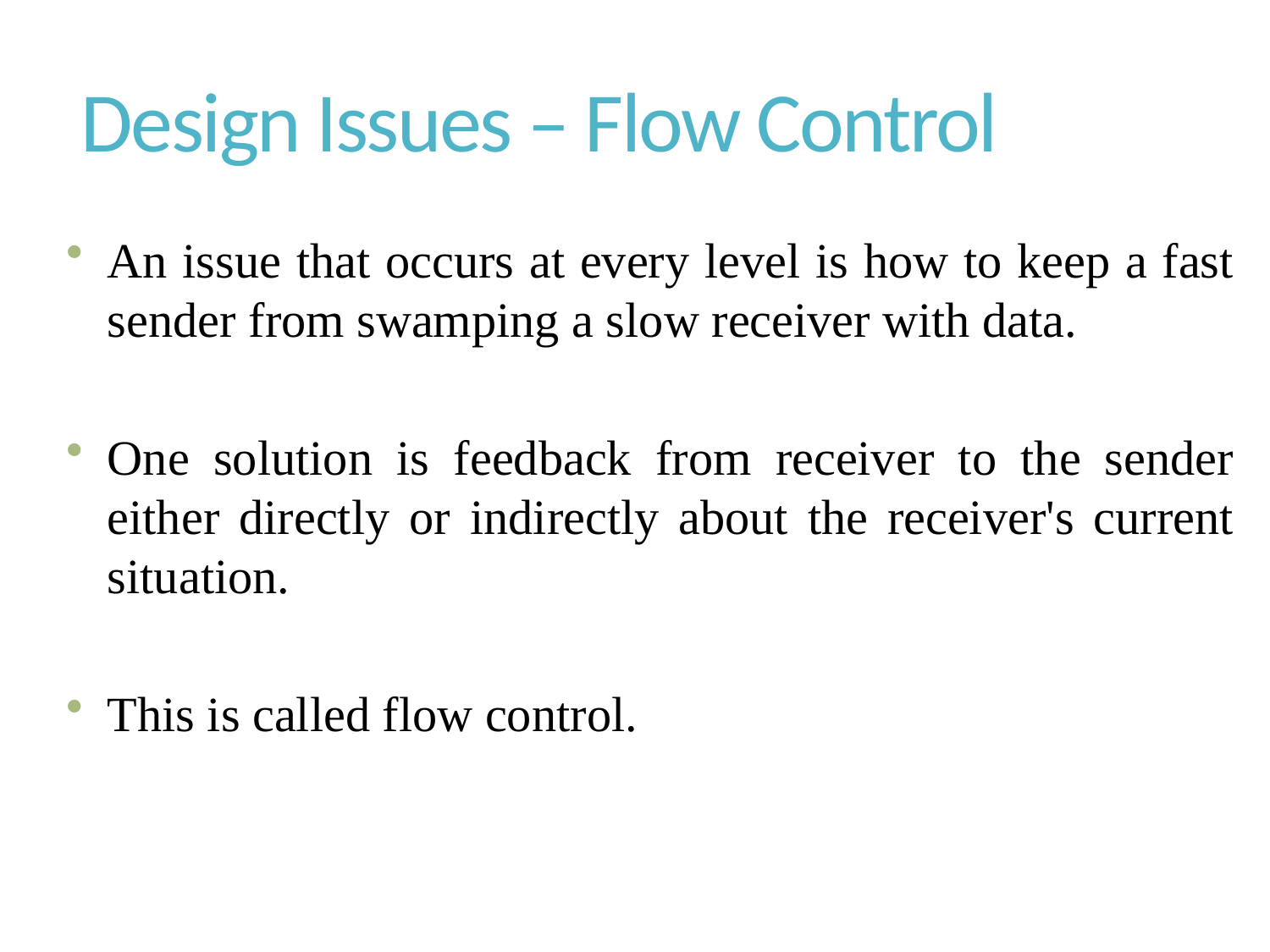

# Design Issues – Flow Control
An issue that occurs at every level is how to keep a fast sender from swamping a slow receiver with data.

One solution is feedback from receiver to the sender either directly or indirectly about the receiver's current situation.

This is called flow control.